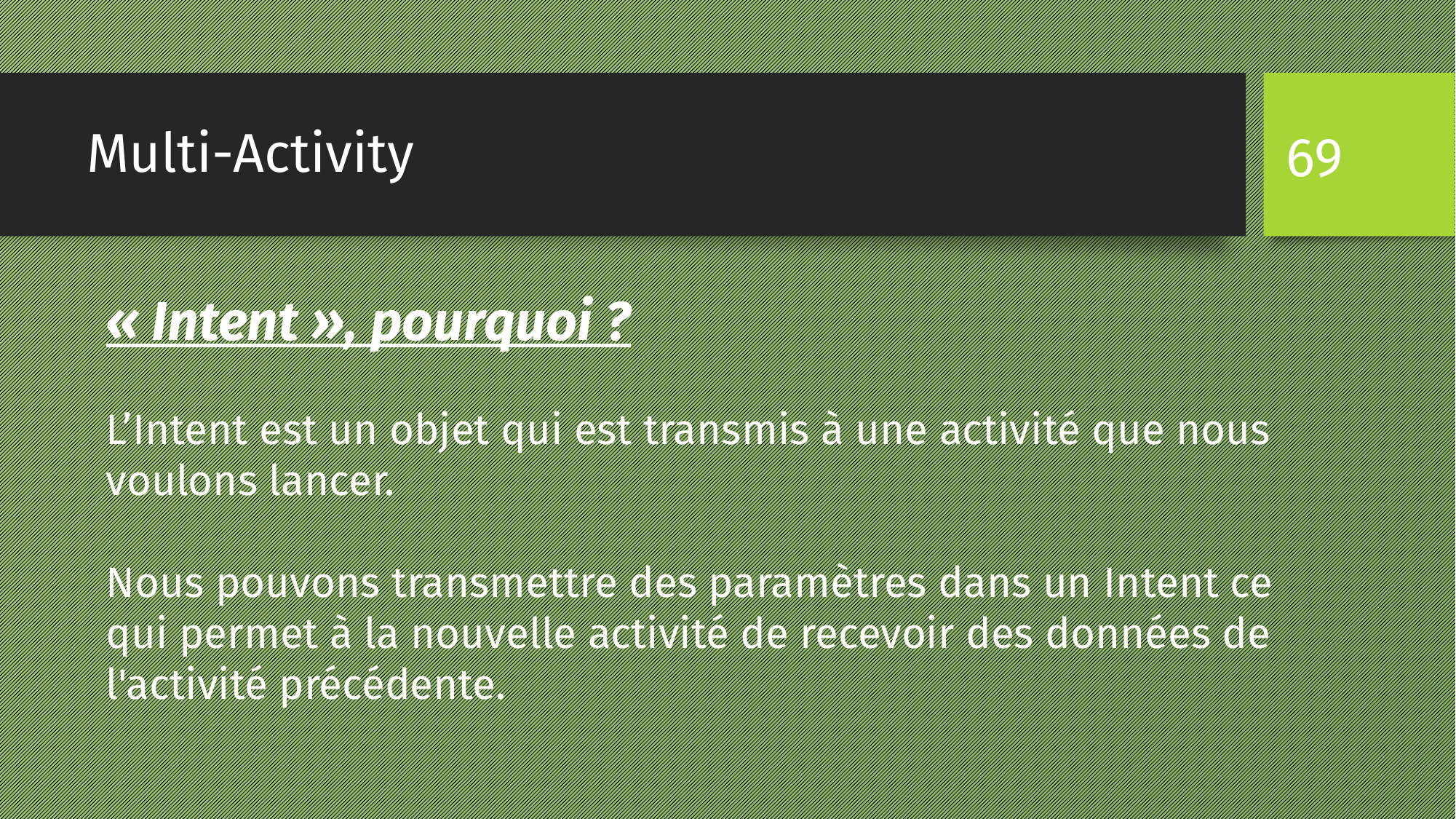

# Multi-Activity
69
« Intent », pourquoi ?

L’Intent est un objet qui est transmis à une activité que nous voulons lancer.

Nous pouvons transmettre des paramètres dans un Intent ce qui permet à la nouvelle activité de recevoir des données de l'activité précédente.